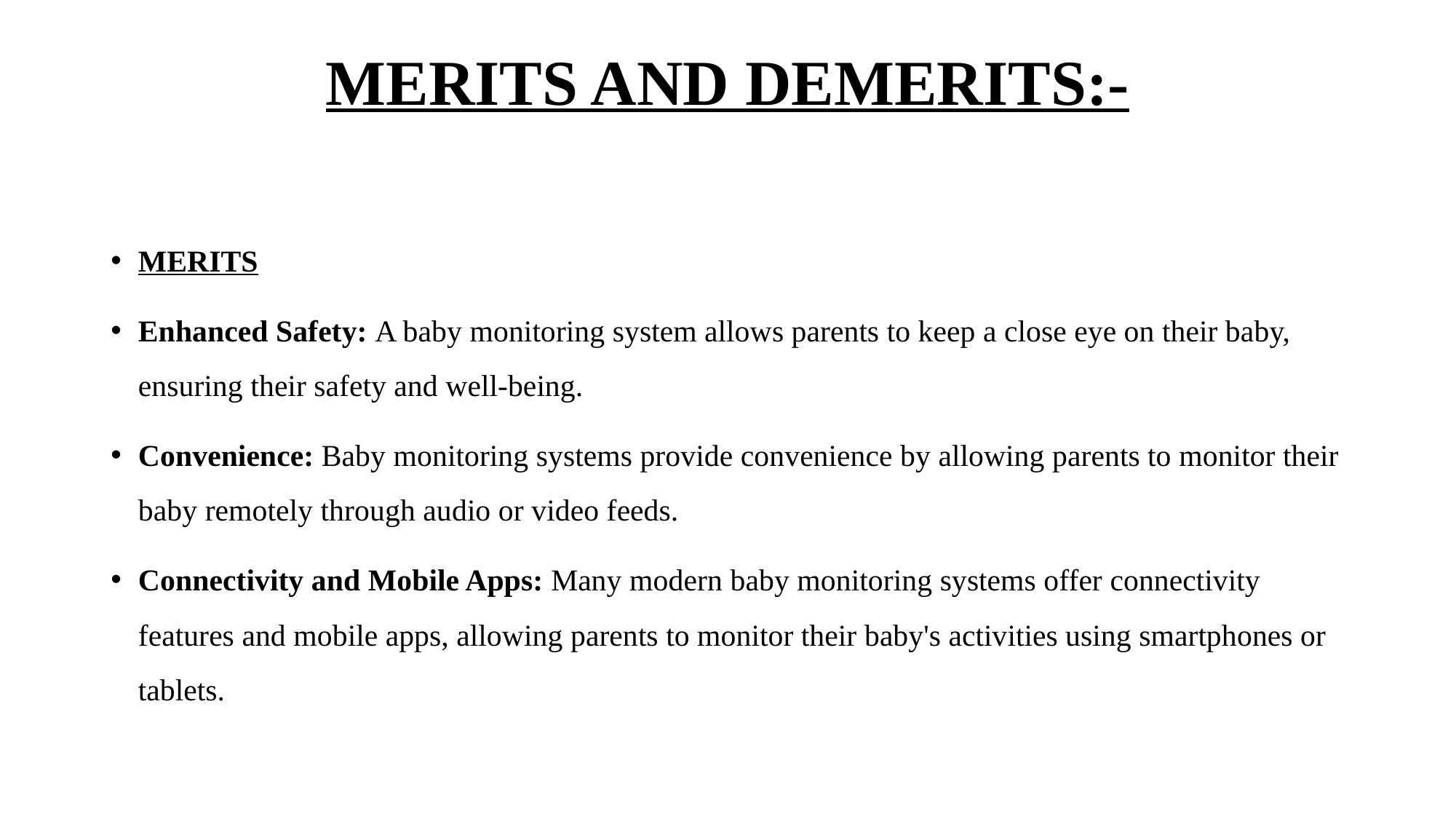

# MERITS AND DEMERITS:-
MERITS
Enhanced Safety: A baby monitoring system allows parents to keep a close eye on their baby, ensuring their safety and well-being.
Convenience: Baby monitoring systems provide convenience by allowing parents to monitor their baby remotely through audio or video feeds.
Connectivity and Mobile Apps: Many modern baby monitoring systems offer connectivity features and mobile apps, allowing parents to monitor their baby's activities using smartphones or tablets.